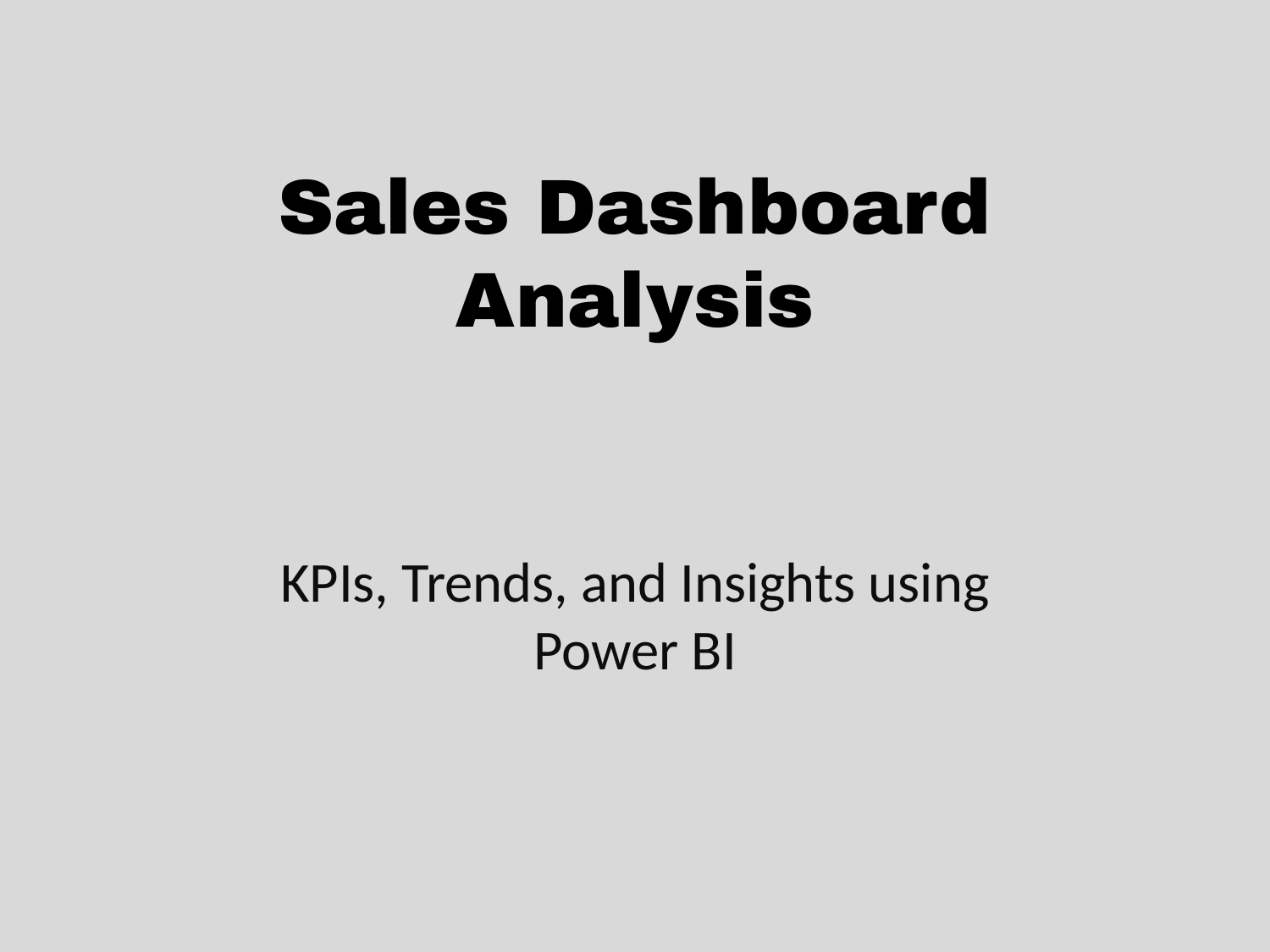

# Sales Dashboard Analysis
KPIs, Trends, and Insights using Power BI